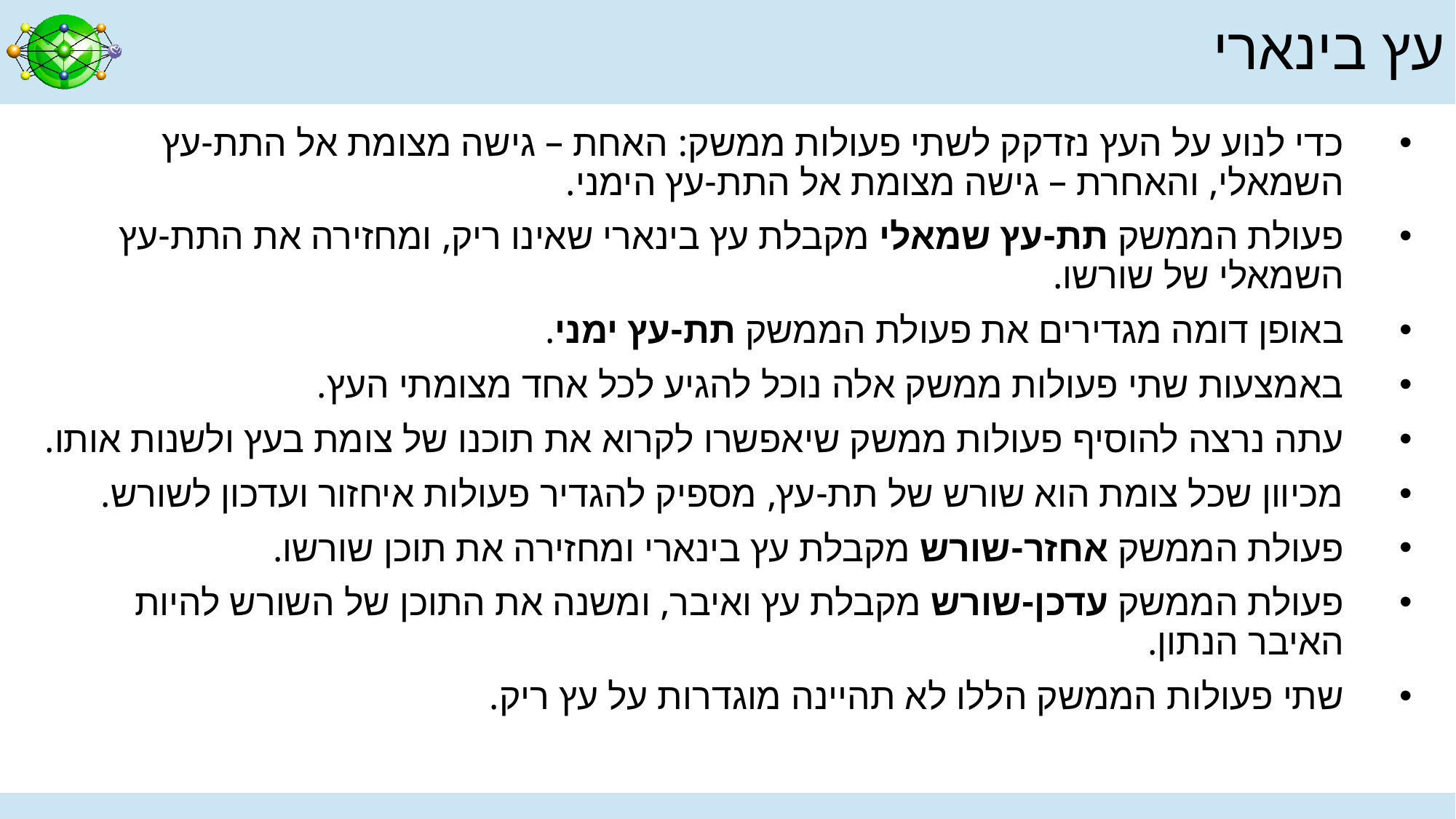

# עץ בינארי
כדי לנוע על העץ נזדקק לשתי פעולות ממשק: האחת – גישה מצומת אל התת-עץ השמאלי, והאחרת – גישה מצומת אל התת-עץ הימני.
פעולת הממשק תת-עץ שמאלי מקבלת עץ בינארי שאינו ריק, ומחזירה את התת-עץ השמאלי של שורשו.
באופן דומה מגדירים את פעולת הממשק תת-עץ ימני.
באמצעות שתי פעולות ממשק אלה נוכל להגיע לכל אחד מצומתי העץ.
עתה נרצה להוסיף פעולות ממשק שיאפשרו לקרוא את תוכנו של צומת בעץ ולשנות אותו.
מכיוון שכל צומת הוא שורש של תת-עץ, מספיק להגדיר פעולות איחזור ועדכון לשורש.
פעולת הממשק אחזר-שורש מקבלת עץ בינארי ומחזירה את תוכן שורשו.
פעולת הממשק עדכן-שורש מקבלת עץ ואיבר, ומשנה את התוכן של השורש להיות האיבר הנתון.
שתי פעולות הממשק הללו לא תהיינה מוגדרות על עץ ריק.